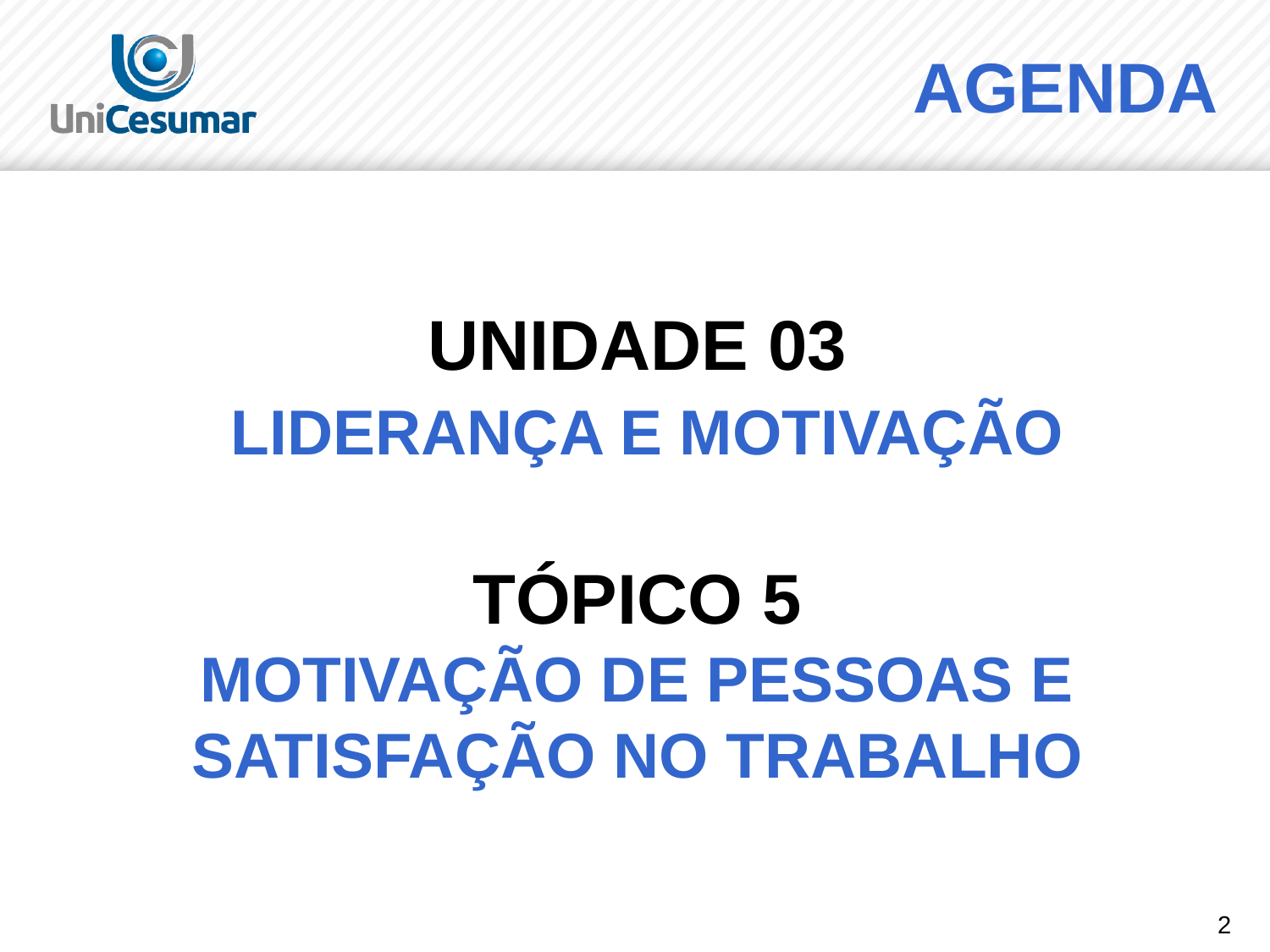

AGENDA
# UNIDADE 03 LIDERANÇA E MOTIVAÇÃO TÓPICO 5 MOTIVAÇÃO DE PESSOAS E SATISFAÇÃO NO TRABALHO